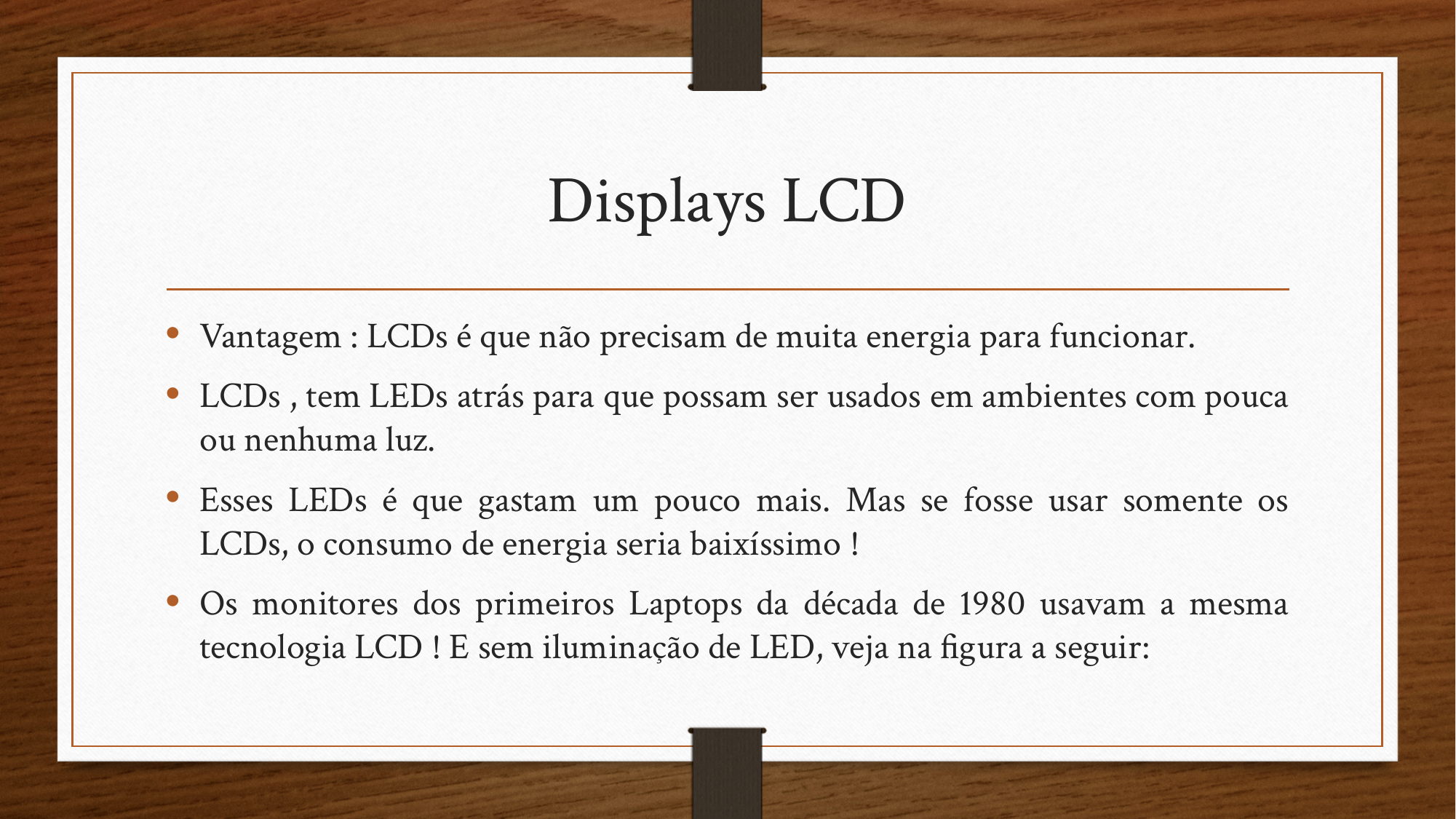

# Displays LCD
Vantagem : LCDs é que não precisam de muita energia para funcionar.
LCDs , tem LEDs atrás para que possam ser usados em ambientes com pouca ou nenhuma luz.
Esses LEDs é que gastam um pouco mais. Mas se fosse usar somente os LCDs, o consumo de energia seria baixíssimo !
Os monitores dos primeiros Laptops da década de 1980 usavam a mesma tecnologia LCD ! E sem iluminação de LED, veja na figura a seguir: